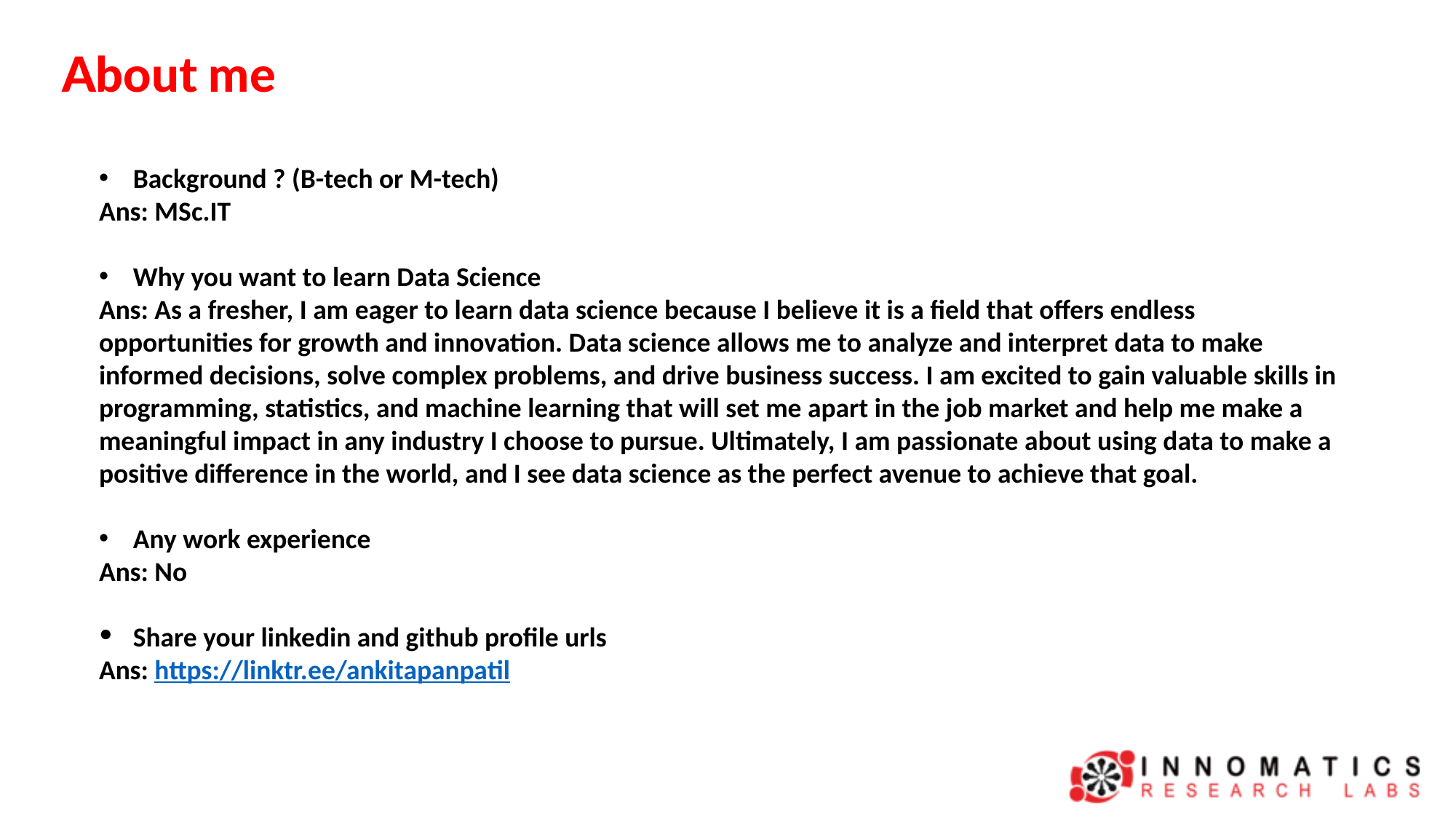

About me
Background ? (B-tech or M-tech)
Ans: MSc.IT

Why you want to learn Data Science
Ans: As a fresher, I am eager to learn data science because I believe it is a field that offers endless opportunities for growth and innovation. Data science allows me to analyze and interpret data to make informed decisions, solve complex problems, and drive business success. I am excited to gain valuable skills in programming, statistics, and machine learning that will set me apart in the job market and help me make a meaningful impact in any industry I choose to pursue. Ultimately, I am passionate about using data to make a positive difference in the world, and I see data science as the perfect avenue to achieve that goal.

Any work experience
Ans: No

Share your linkedin and github profile urls
Ans: https://linktr.ee/ankitapanpatil